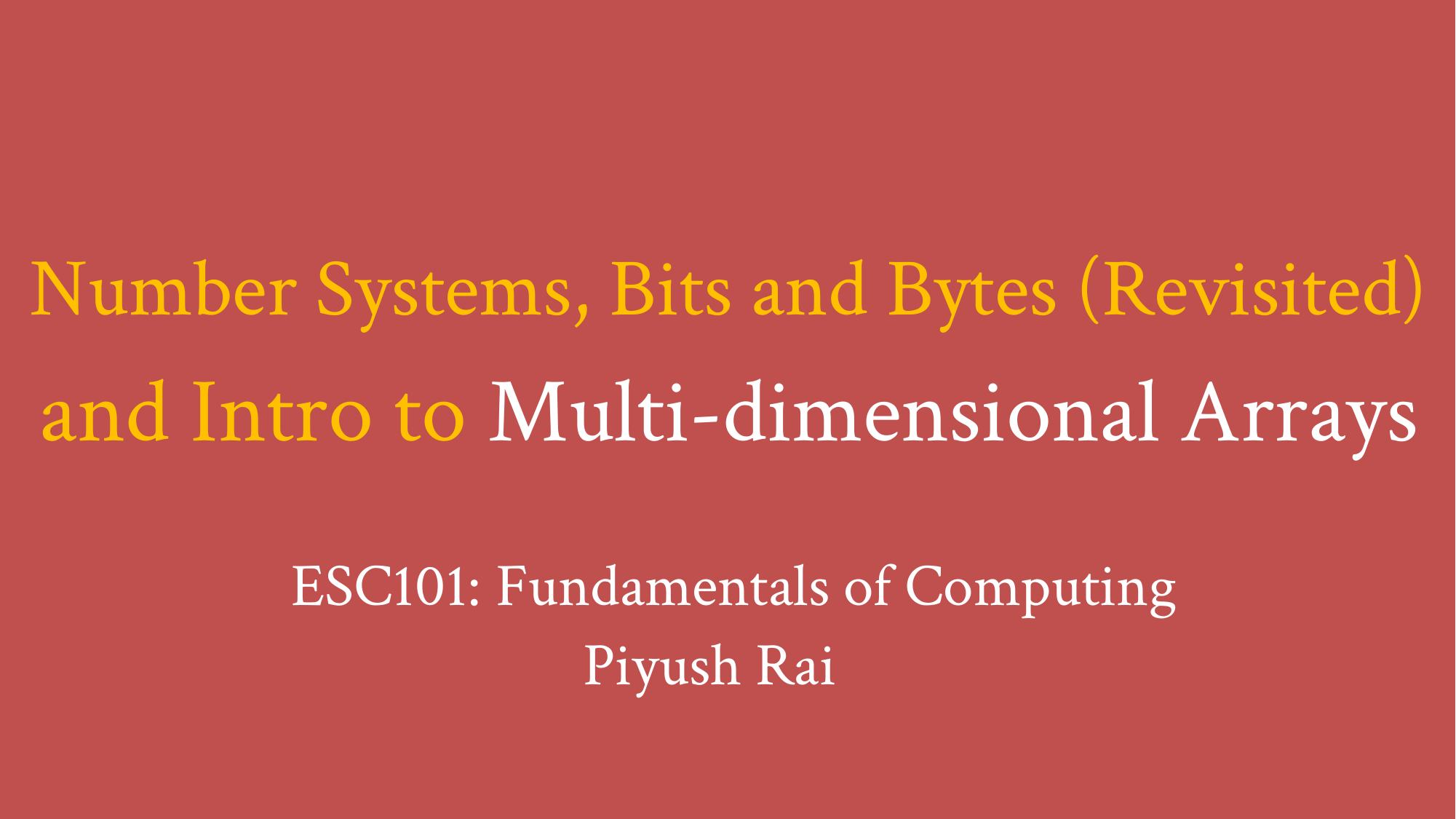

Number Systems, Bits and Bytes (Revisited)
and Intro to Multi-dimensional Arrays

# ESC101: Fundamentals of Computing
  Piyush Rai